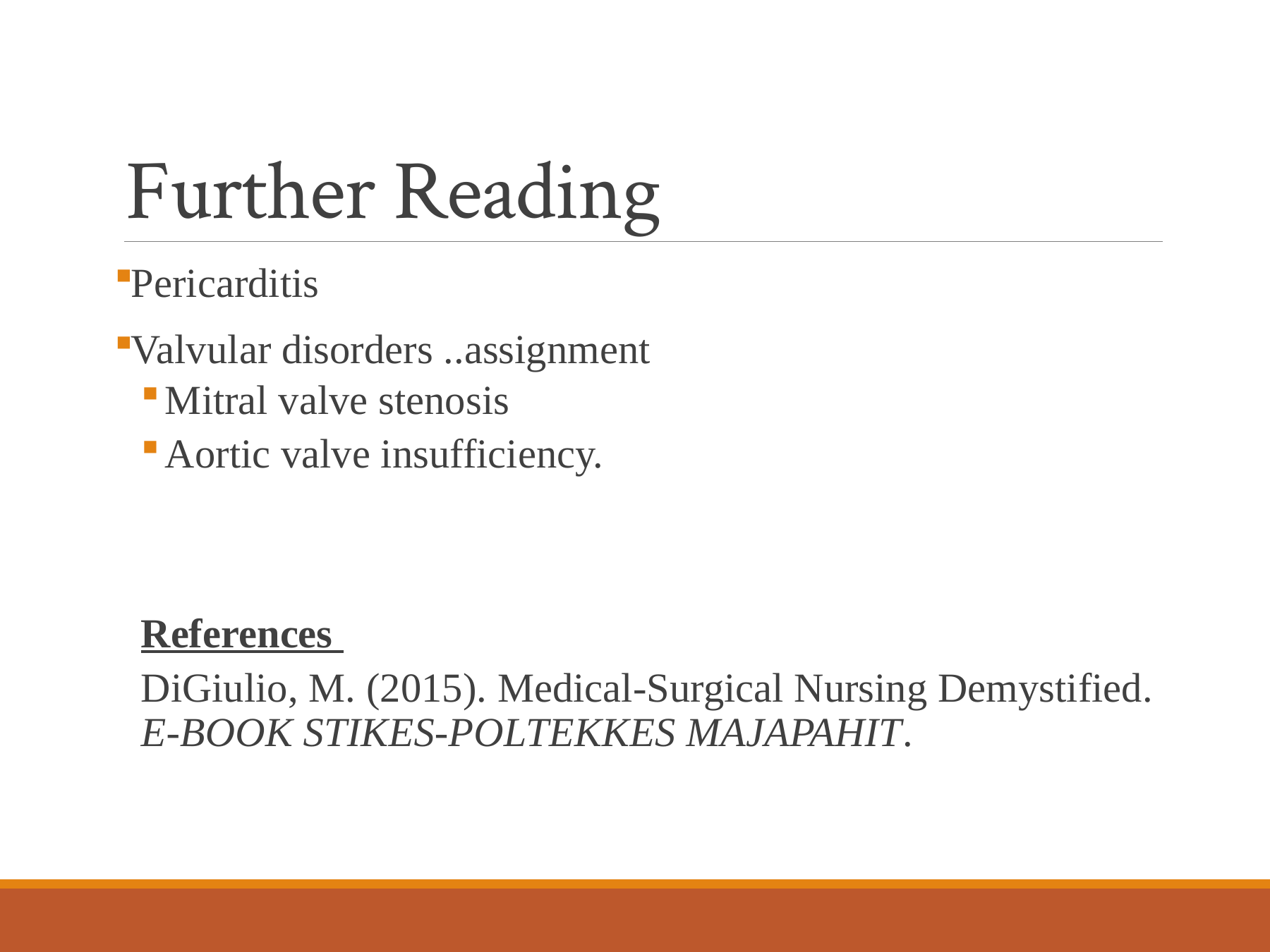

# Further Reading
Pericarditis
Valvular disorders ..assignment
Mitral valve stenosis
Aortic valve insufficiency.

References
DiGiulio, M. (2015). Medical-Surgical Nursing Demystified. E-BOOK STIKES-POLTEKKES MAJAPAHIT.